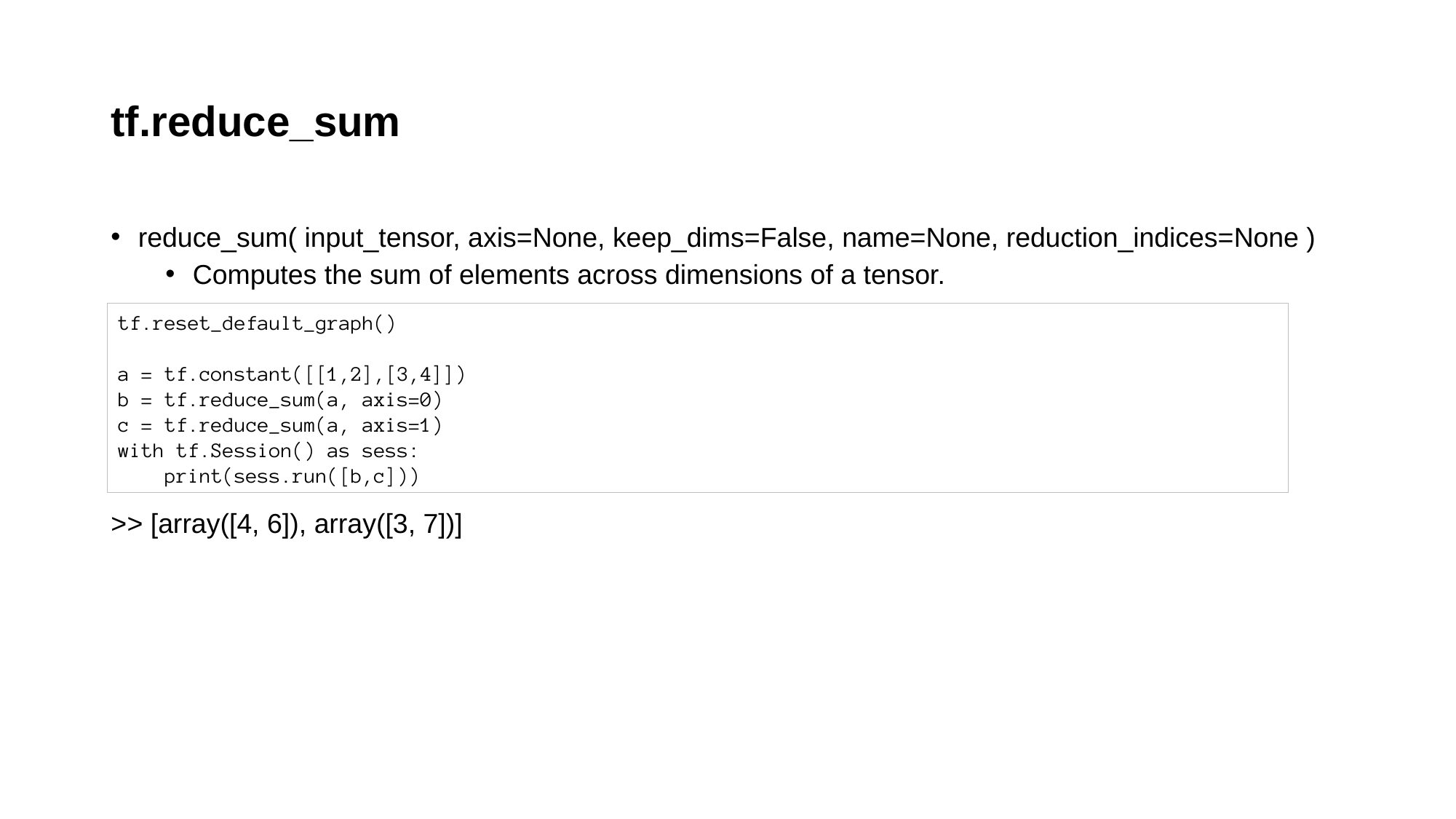

# tf.reduce_sum
reduce_sum( input_tensor, axis=None, keep_dims=False, name=None, reduction_indices=None )
Computes the sum of elements across dimensions of a tensor.

tf.reset_default_graph()

a = tf.constant([[1,2],[3,4]])
b = tf.reduce_sum(a, axis=0)
c = tf.reduce_sum(a, axis=1)
with tf.Session() as sess:
    print(sess.run([b,c]))
>> [array([4, 6]), array([3, 7])]